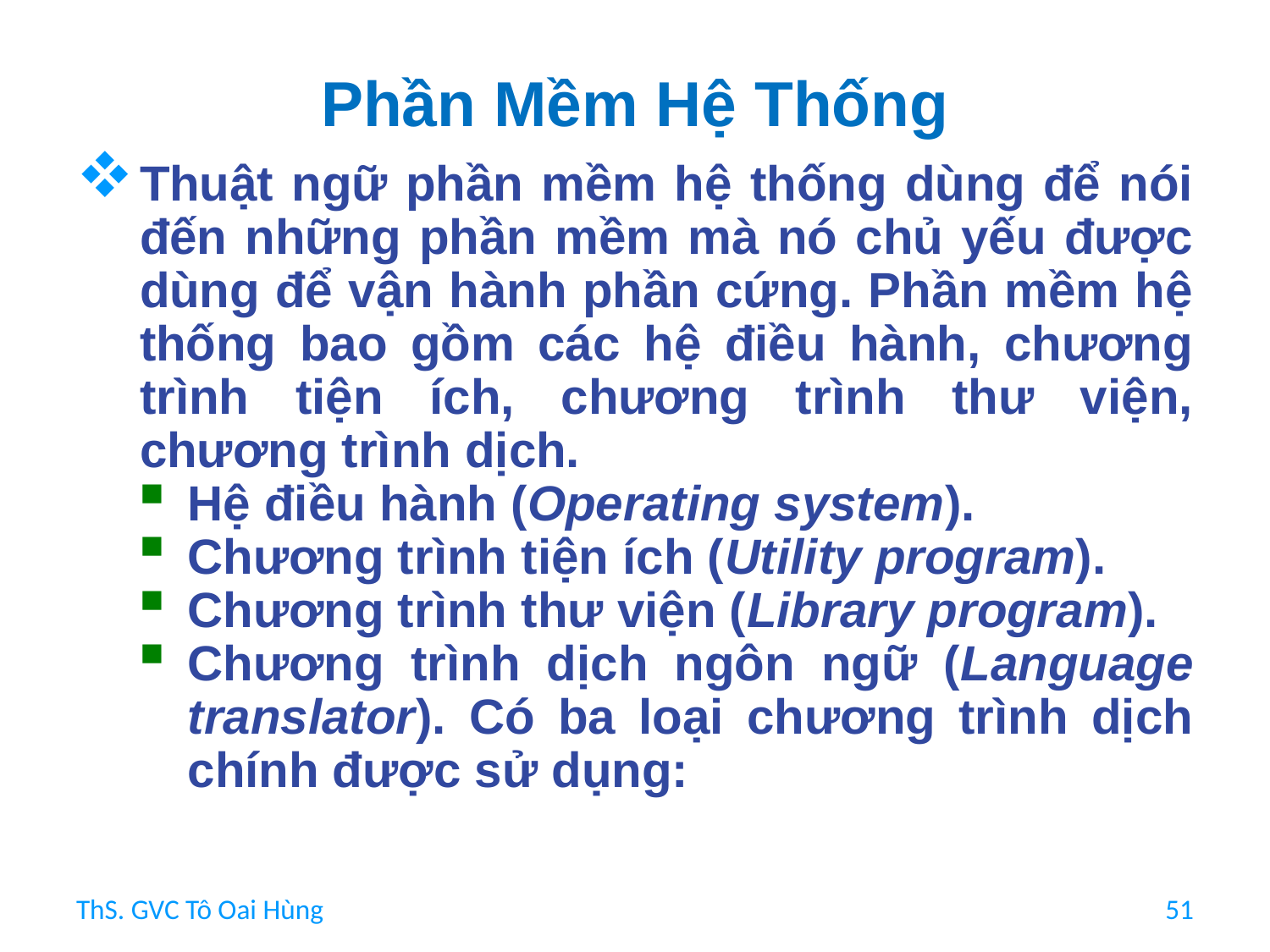

# Phần Mềm Hệ Thống
Thuật ngữ phần mềm hệ thống dùng để nói đến những phần mềm mà nó chủ yếu được dùng để vận hành phần cứng. Phần mềm hệ thống bao gồm các hệ điều hành, chương trình tiện ích, chương trình thư viện, chương trình dịch.
Hệ điều hành (Operating system).
Chương trình tiện ích (Utility program).
Chương trình thư viện (Library program).
Chương trình dịch ngôn ngữ (Language translator). Có ba loại chương trình dịch chính được sử dụng:

ThS. GVC Tô Oai Hùng
51